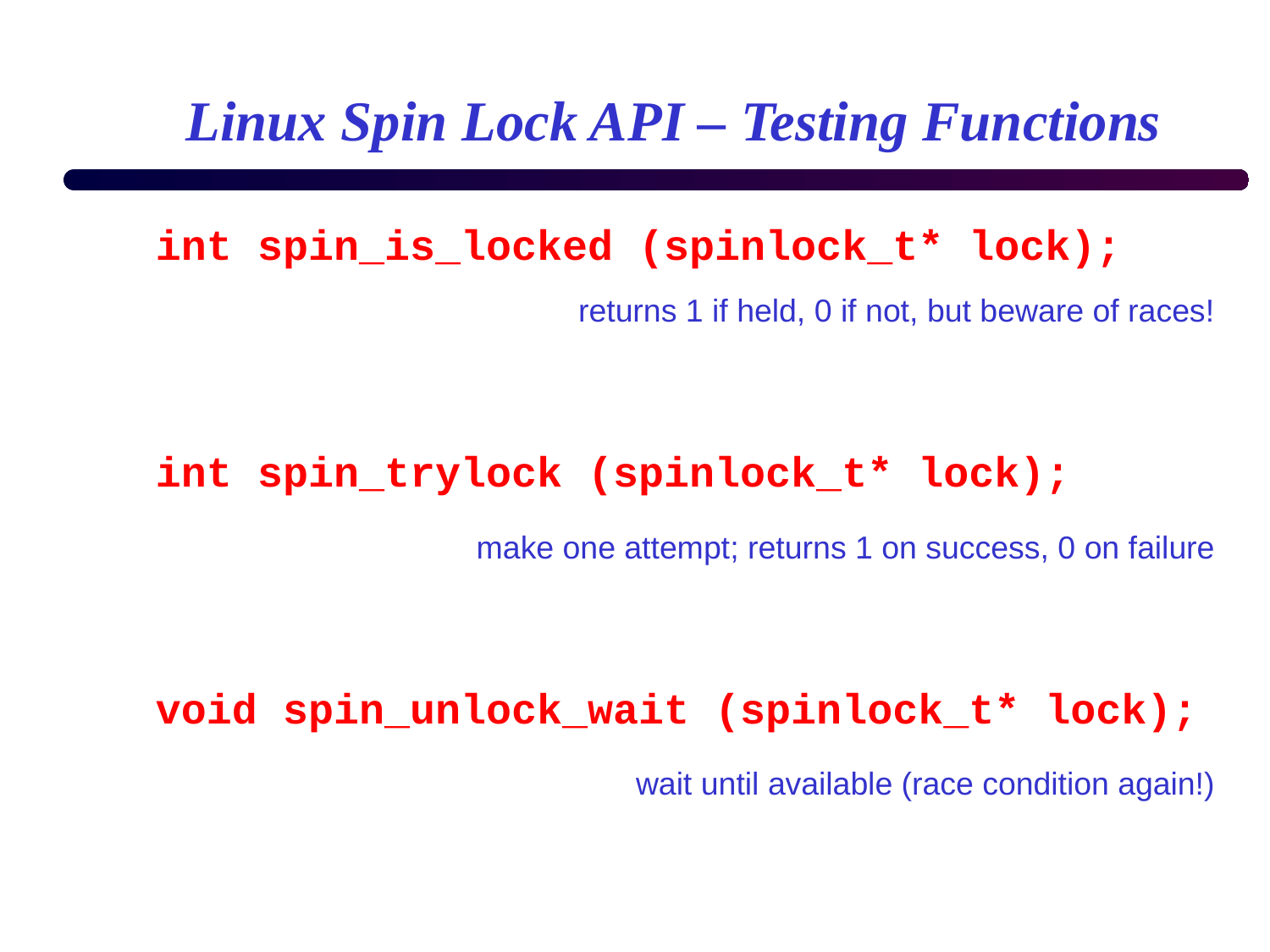

# Linux Spin Lock API – Testing Functions
	int spin_is_locked (spinlock_t* lock);
		returns 1 if held, 0 if not, but beware of races!

	int spin_trylock (spinlock_t* lock);
		make one attempt; returns 1 on success, 0 on failure

	void spin_unlock_wait (spinlock_t* lock);
		wait until available (race condition again!)